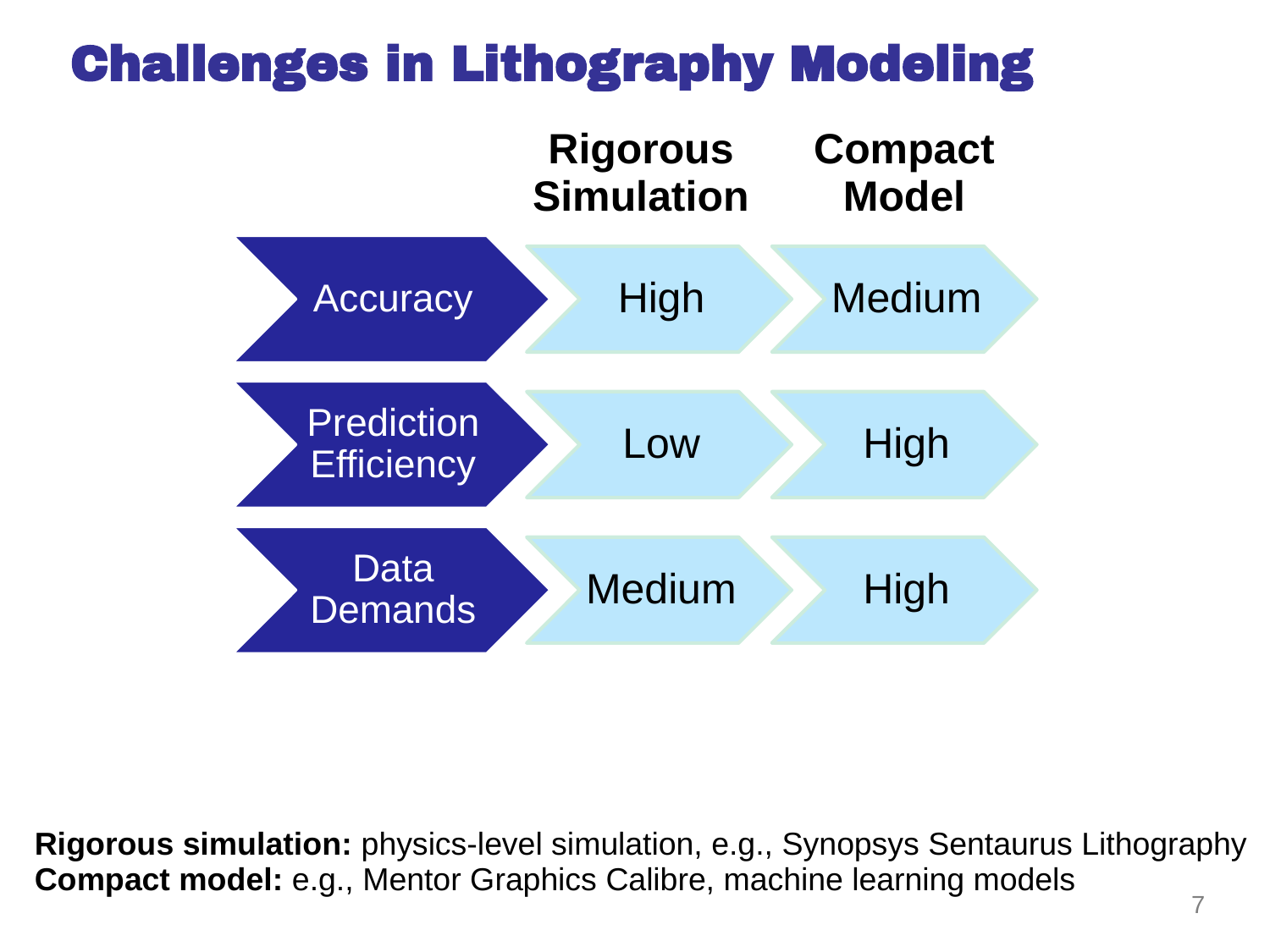

# Challenges in Lithography Modeling
Rigorous
Simulation
Compact
Model
Accuracy
High
Medium
Prediction Efficiency
Low
High
Data Demands
Medium
High
Rigorous simulation: physics-level simulation, e.g., Synopsys Sentaurus Lithography
Compact model: e.g., Mentor Graphics Calibre, machine learning models
7